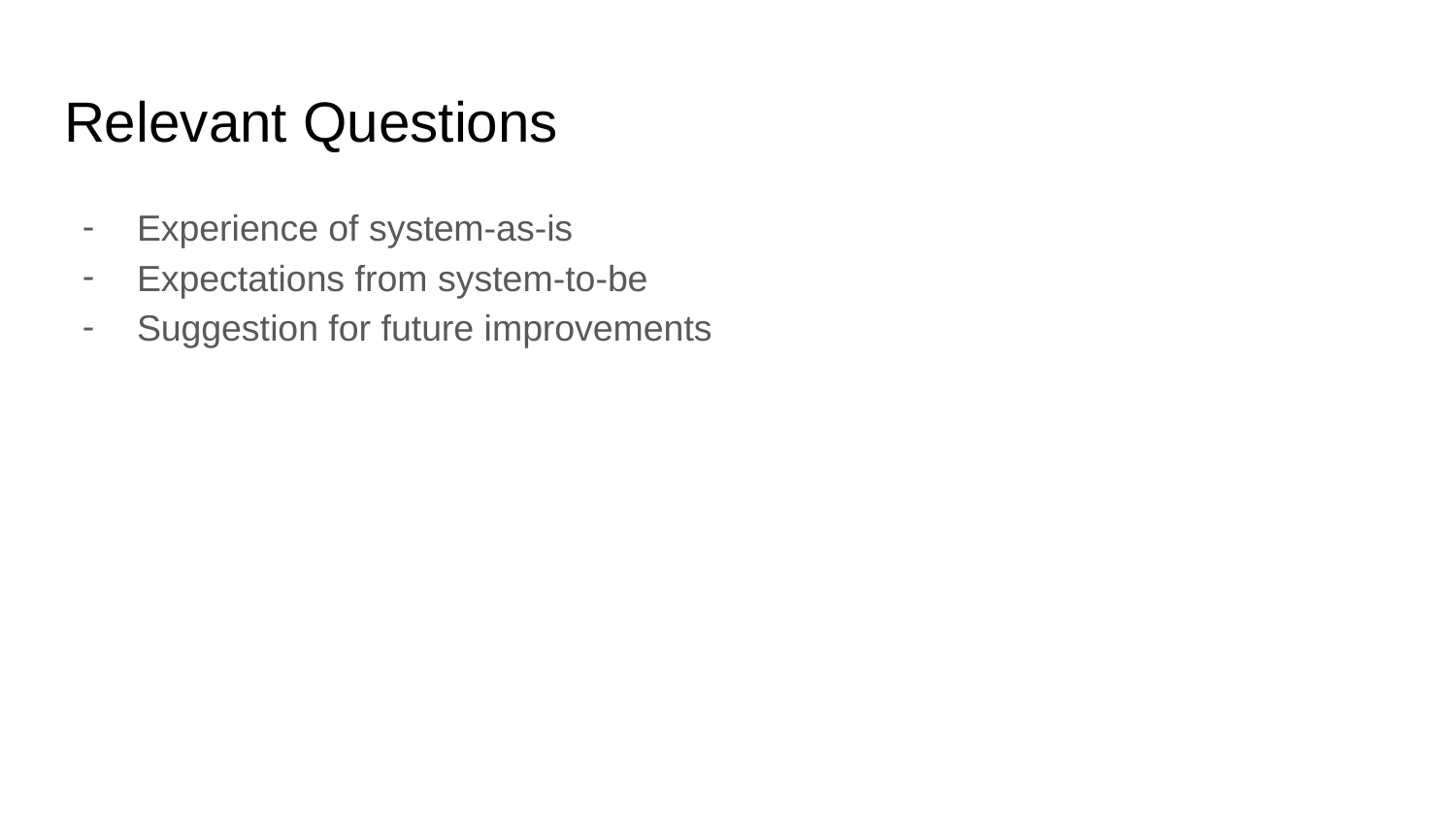

# Relevant Questions
Experience of system-as-is
Expectations from system-to-be
Suggestion for future improvements